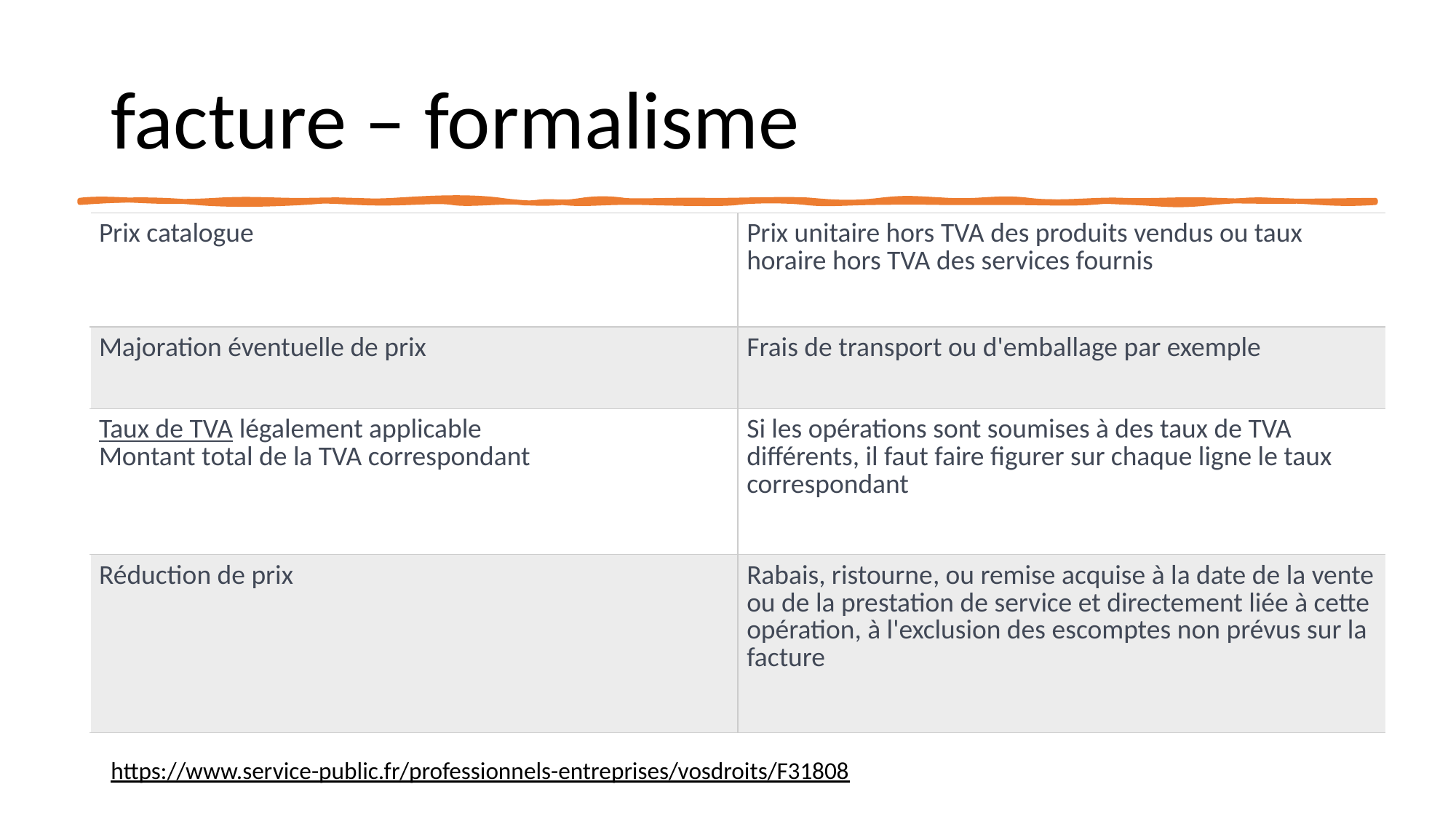

# facture – formalisme

| Prix catalogue | Prix unitaire hors TVA des produits vendus ou taux horaire hors TVA des services fournis |
| --- | --- |
| Majoration éventuelle de prix | Frais de transport ou d'emballage par exemple |
| Taux de TVA légalement applicable Montant total de la TVA correspondant | Si les opérations sont soumises à des taux de TVA différents, il faut faire figurer sur chaque ligne le taux correspondant |
| Réduction de prix | Rabais, ristourne, ou remise acquise à la date de la vente ou de la prestation de service et directement liée à cette opération, à l'exclusion des escomptes non prévus sur la facture |
https://www.service-public.fr/professionnels-entreprises/vosdroits/F31808